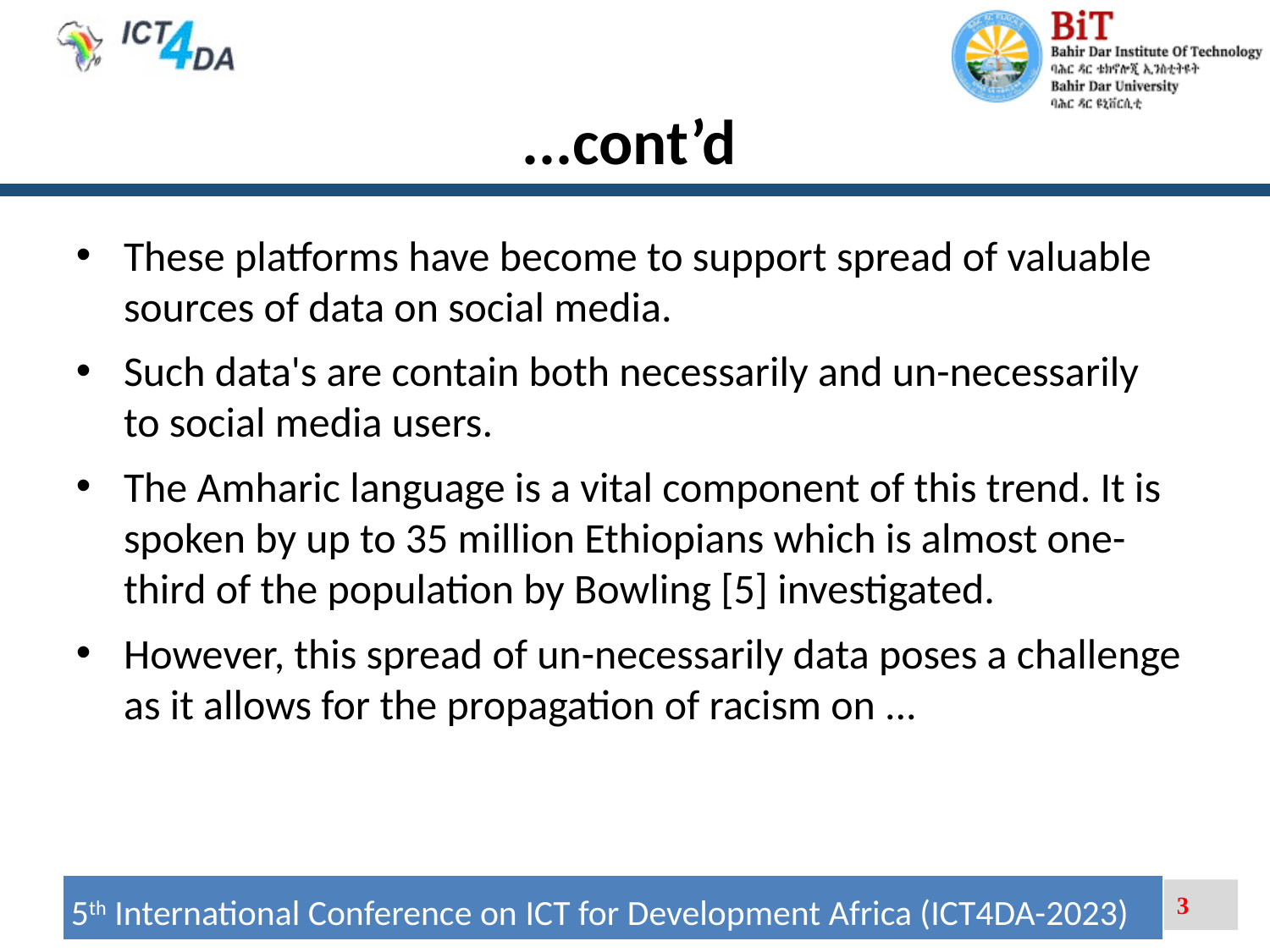

...cont’d
These platforms have become to support spread of valuable sources of data on social media.
Such data's are contain both necessarily and un-necessarily  to social media users.
The Amharic language is a vital component of this trend. It is spoken by up to 35 million Ethiopians which is almost one-third of the population by Bowling [5] investigated.
However, this spread of un-necessarily data poses a challenge as it allows for the propagation of racism on ...

3